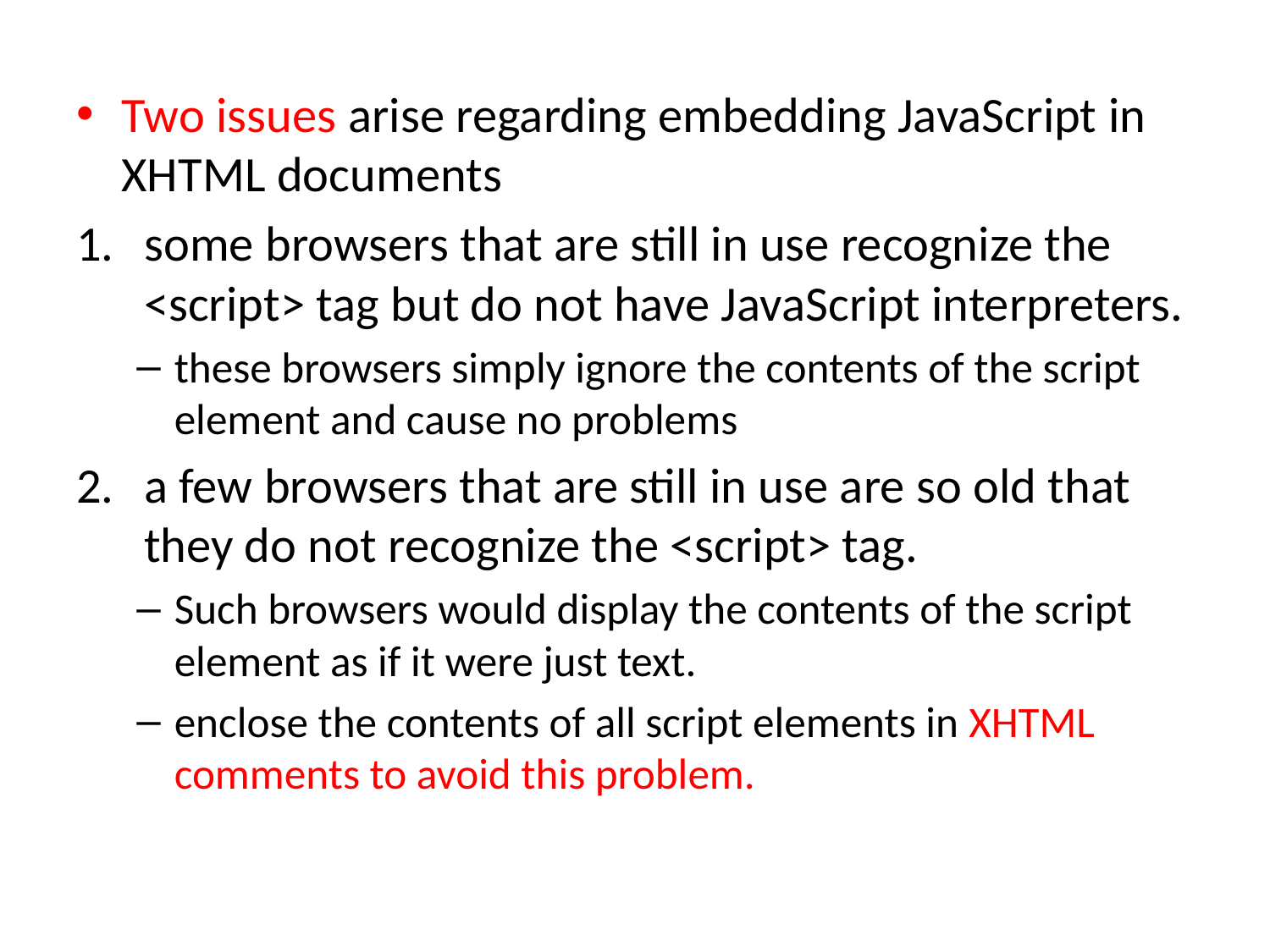

Two issues arise regarding embedding JavaScript in XHTML documents
some browsers that are still in use recognize the <script> tag but do not have JavaScript interpreters.
these browsers simply ignore the contents of the script element and cause no problems
a few browsers that are still in use are so old that they do not recognize the <script> tag.
Such browsers would display the contents of the script element as if it were just text.
enclose the contents of all script elements in XHTML comments to avoid this problem.